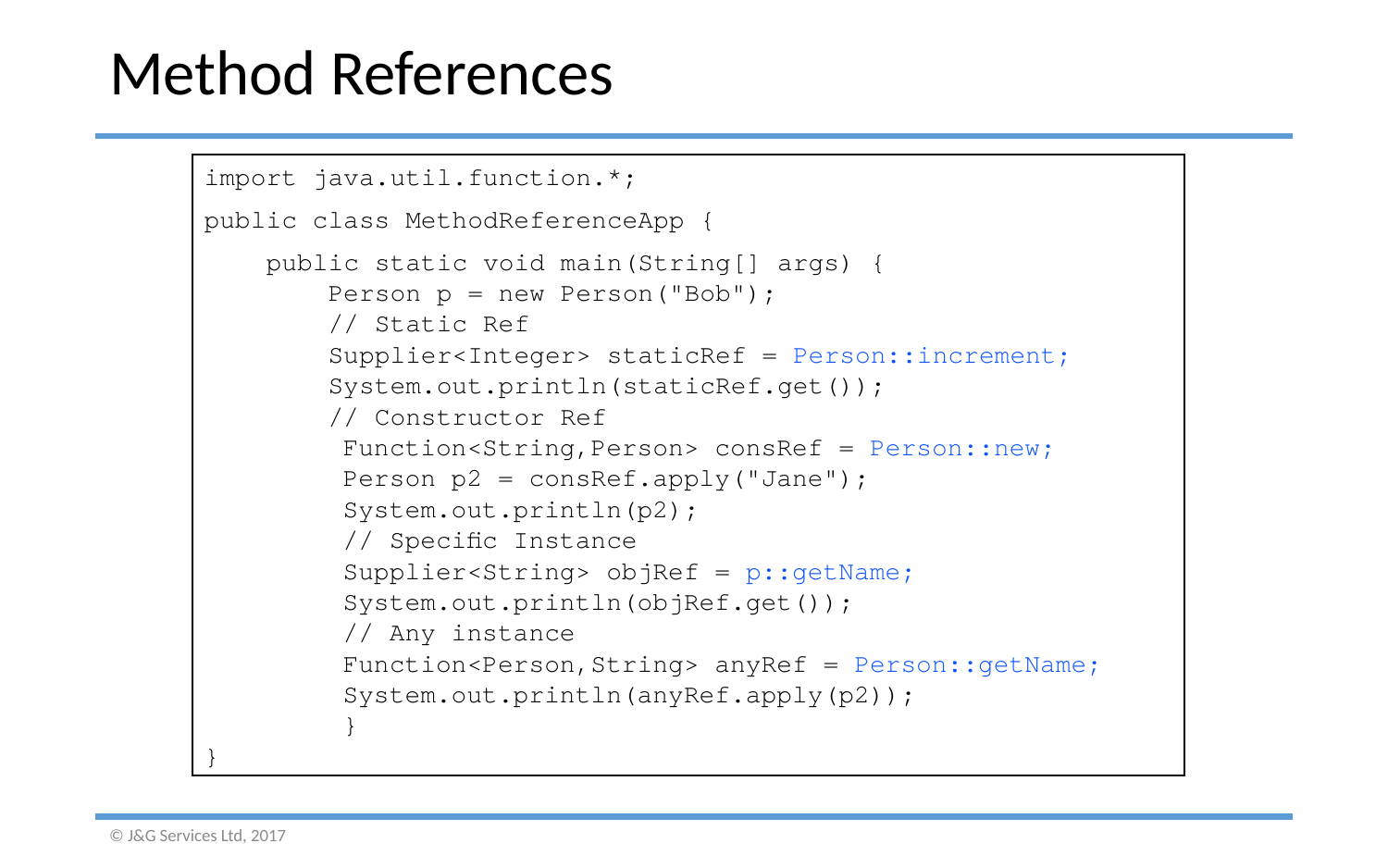

# Method References
import java.util.function.*;
public class MethodReferenceApp {
    public static void main(String[] args) {
        Person p = new Person("Bob");
        // Static Ref
        Supplier<Integer> staticRef = Person::increment;
        System.out.println(staticRef.get());
        // Constructor Ref
	Function<String,Person> consRef = Person::new;
	Person p2 = consRef.apply("Jane");
	System.out.println(p2);
	// Specific Instance
	Supplier<String> objRef = p::getName;
	System.out.println(objRef.get());
	// Any instance
	Function<Person,String> anyRef = Person::getName;
	System.out.println(anyRef.apply(p2));
	}
}